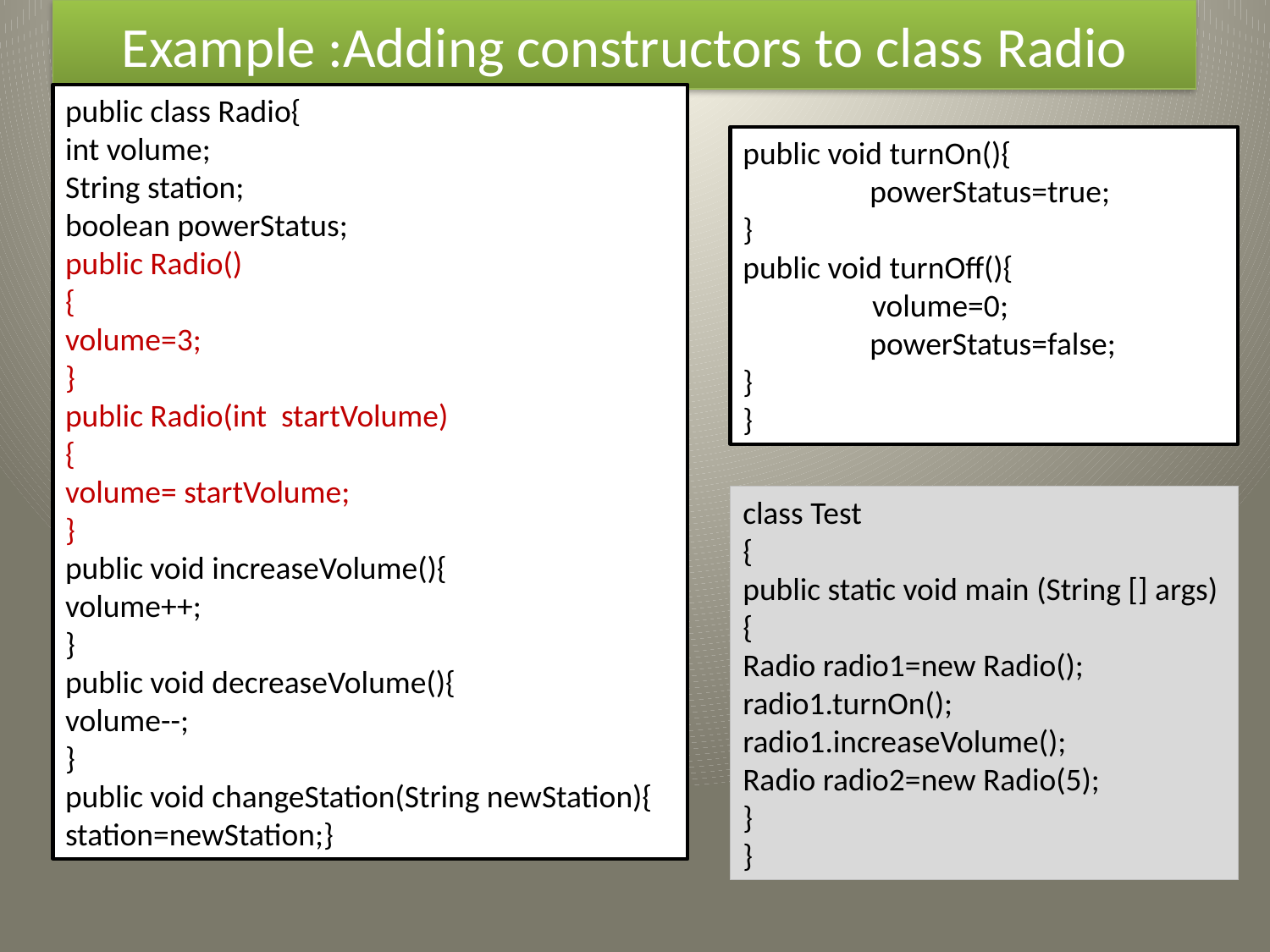

# Example :Adding constructors to class Radio
public class Radio{
int volume;
String station;
boolean powerStatus;
public Radio()
{
volume=3;
}
public Radio(int  startVolume)
{
volume= startVolume;
}
public void increaseVolume(){
volume++;
}
public void decreaseVolume(){
volume--;
}
public void changeStation(String newStation){
station=newStation;}
public void turnOn(){
	powerStatus=true;
}
public void turnOff(){
                  volume=0;
	powerStatus=false;
}
}
class Test
{
public static void main (String [] args)
{
Radio radio1=new Radio();
radio1.turnOn();
radio1.increaseVolume();
Radio radio2=new Radio(5);
}
}
17